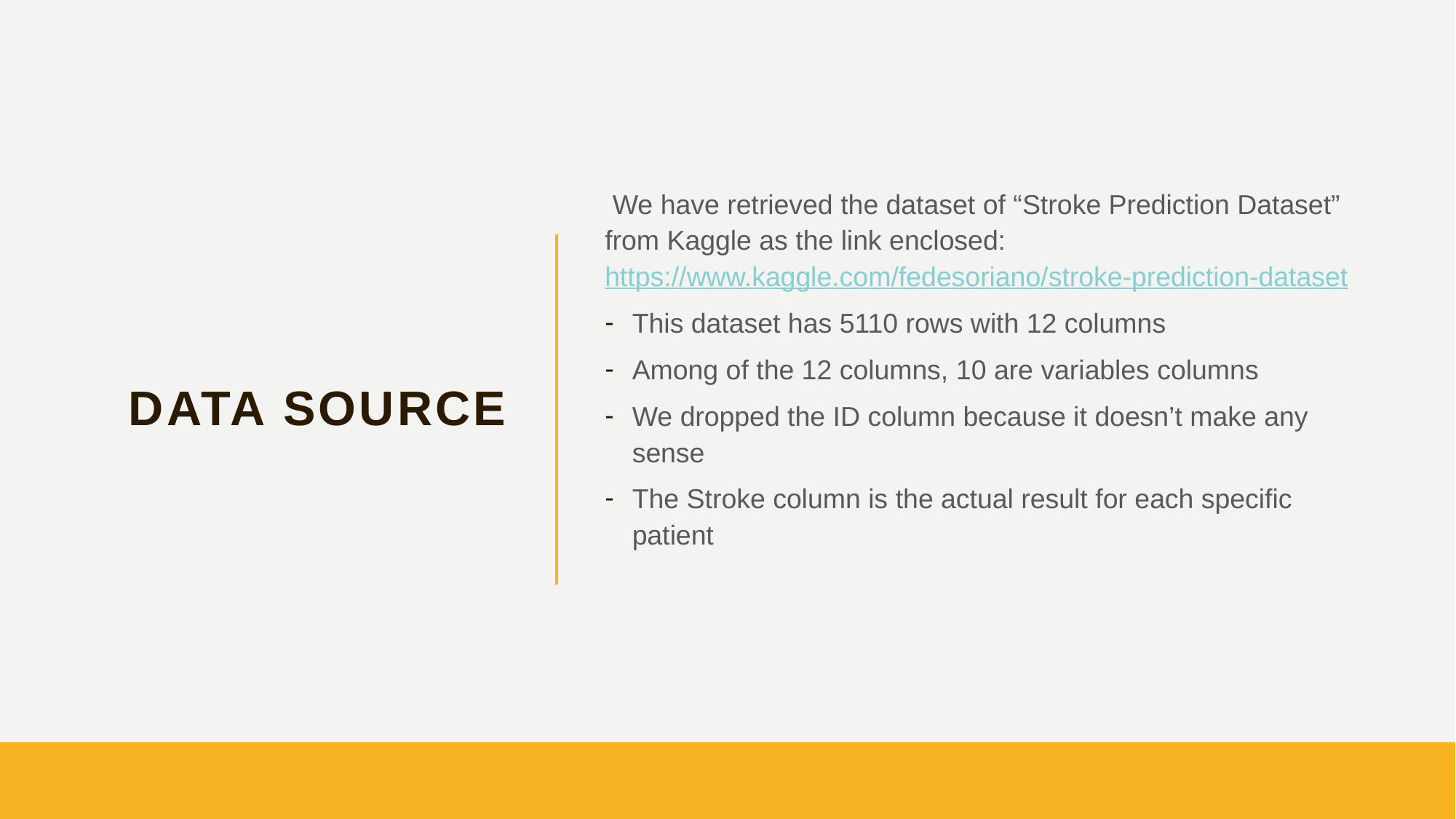

# Data Source
 We have retrieved the dataset of “Stroke Prediction Dataset” from Kaggle as the link enclosed: https://www.kaggle.com/fedesoriano/stroke-prediction-dataset
This dataset has 5110 rows with 12 columns
Among of the 12 columns, 10 are variables columns
We dropped the ID column because it doesn’t make any sense
The Stroke column is the actual result for each specific patient